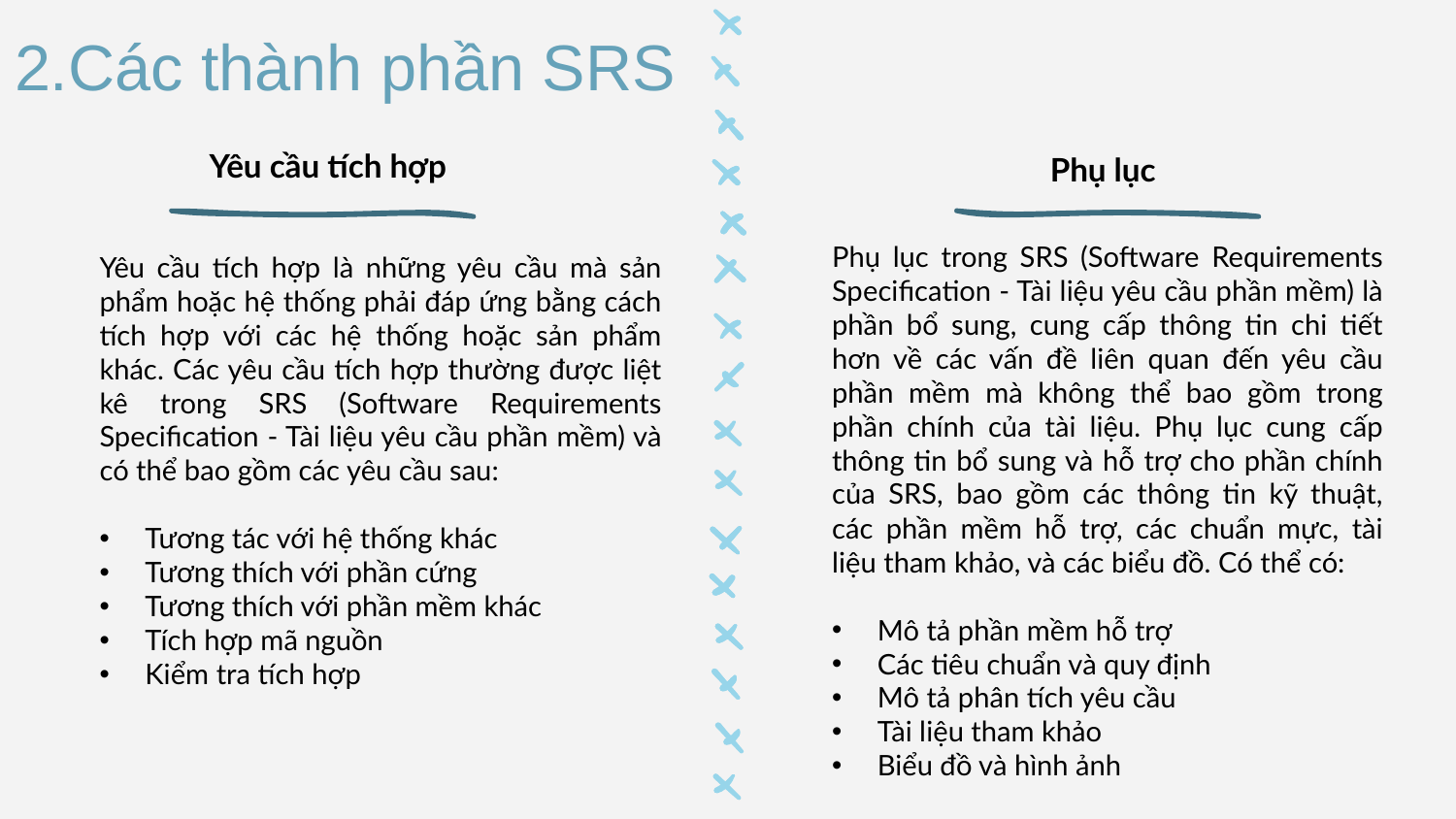

# 2.Các thành phần SRS
Yêu cầu tích hợp
Phụ lục

Phụ lục trong SRS (Software Requirements Specification - Tài liệu yêu cầu phần mềm) là phần bổ sung, cung cấp thông tin chi tiết hơn về các vấn đề liên quan đến yêu cầu phần mềm mà không thể bao gồm trong phần chính của tài liệu. Phụ lục cung cấp thông tin bổ sung và hỗ trợ cho phần chính của SRS, bao gồm các thông tin kỹ thuật, các phần mềm hỗ trợ, các chuẩn mực, tài liệu tham khảo, và các biểu đồ. Có thể có:

Mô tả phần mềm hỗ trợ
Các tiêu chuẩn và quy định
Mô tả phân tích yêu cầu
Tài liệu tham khảo
Biểu đồ và hình ảnh

Yêu cầu tích hợp là những yêu cầu mà sản phẩm hoặc hệ thống phải đáp ứng bằng cách tích hợp với các hệ thống hoặc sản phẩm khác. Các yêu cầu tích hợp thường được liệt kê trong SRS (Software Requirements Specification - Tài liệu yêu cầu phần mềm) và có thể bao gồm các yêu cầu sau:

Tương tác với hệ thống khác
Tương thích với phần cứng
Tương thích với phần mềm khác
Tích hợp mã nguồn
Kiểm tra tích hợp